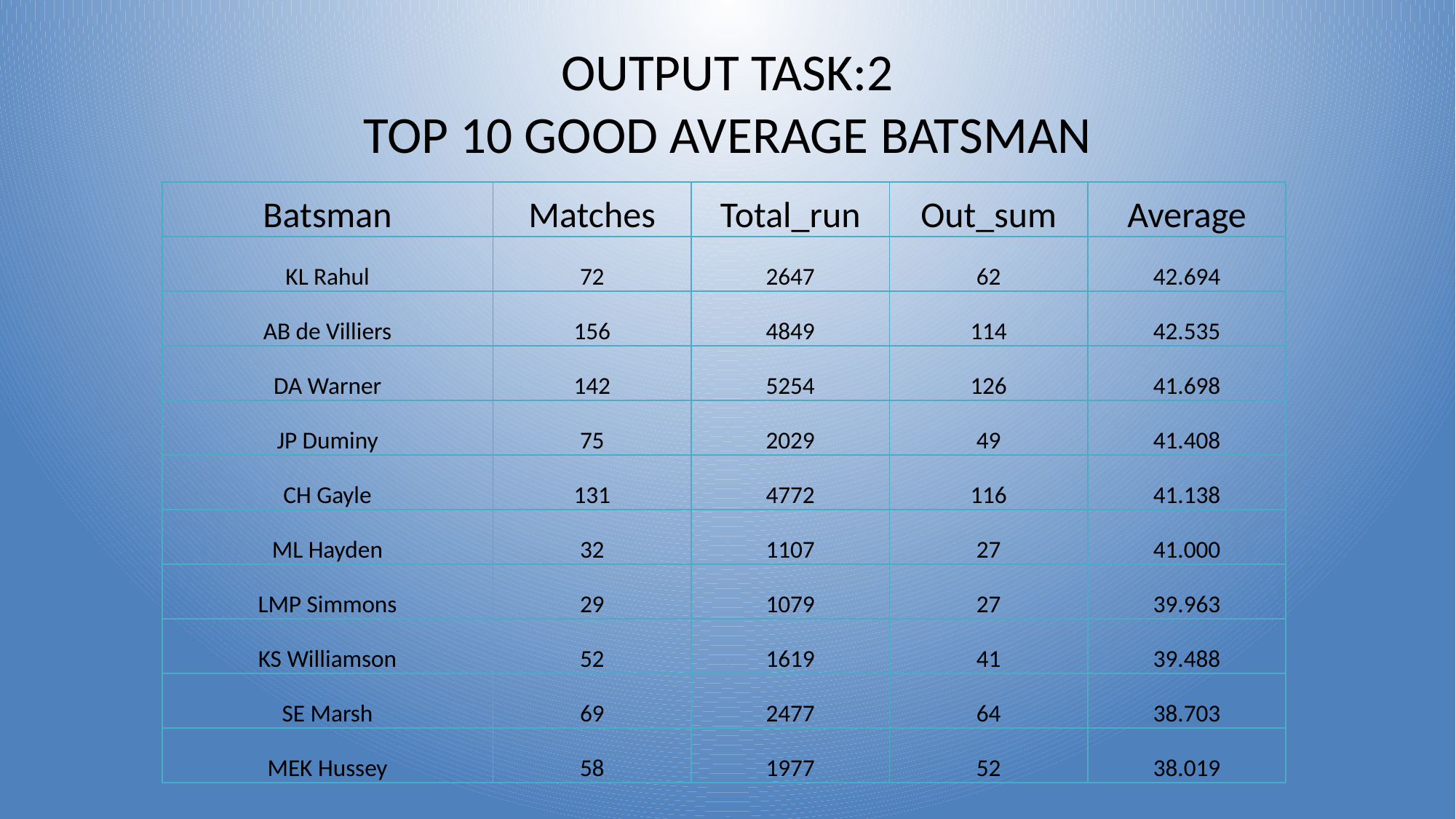

# OUTPUT TASK:2 TOP 10 GOOD AVERAGE BATSMAN
| Batsman | Matches | Total\_run | Out\_sum | Average |
| --- | --- | --- | --- | --- |
| KL Rahul | 72 | 2647 | 62 | 42.694 |
| AB de Villiers | 156 | 4849 | 114 | 42.535 |
| DA Warner | 142 | 5254 | 126 | 41.698 |
| JP Duminy | 75 | 2029 | 49 | 41.408 |
| CH Gayle | 131 | 4772 | 116 | 41.138 |
| ML Hayden | 32 | 1107 | 27 | 41.000 |
| LMP Simmons | 29 | 1079 | 27 | 39.963 |
| KS Williamson | 52 | 1619 | 41 | 39.488 |
| SE Marsh | 69 | 2477 | 64 | 38.703 |
| MEK Hussey | 58 | 1977 | 52 | 38.019 |